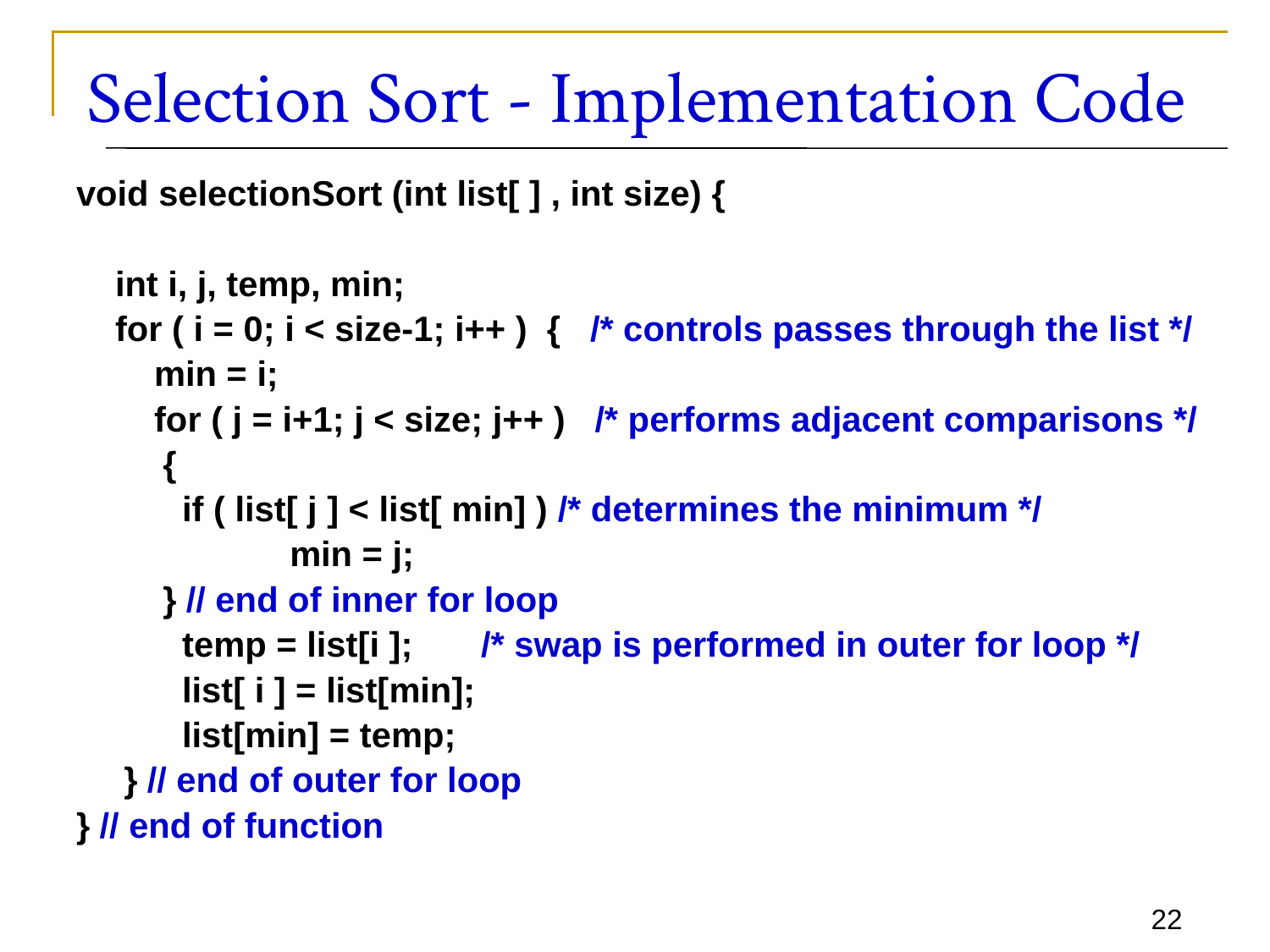

# Selection Sort - Implementation Code
void selectionSort (int list[ ] , int size) {

    int i, j, temp, min;
    for ( i = 0; i < size-1; i++ )  {   /* controls passes through the list */
        min = i;
        for ( j = i+1; j < size; j++ )   /* performs adjacent comparisons */
	    {
	      if ( list[ j ] < list[ min] ) /* determines the minimum */
		    min = j;
	    } // end of inner for loop
	      temp = list[i ];       /* swap is performed in outer for loop */
	      list[ i ] = list[min];
	      list[min] = temp;
	} // end of outer for loop
} // end of function